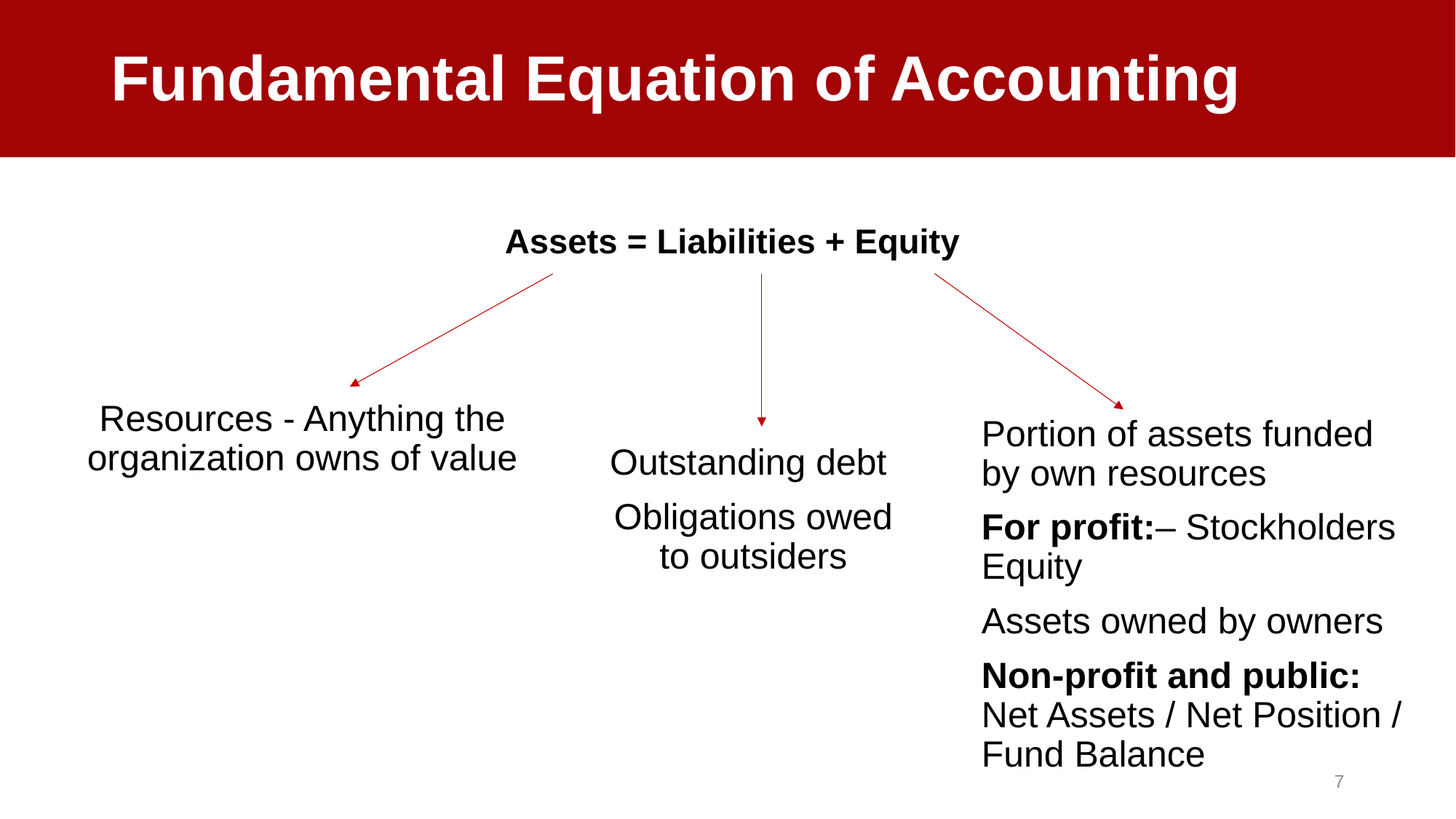

Fundamental Equation of Accounting
# Fundamental Equation of Accounting
Assets = Liabilities + Equity
Resources - Anything the organization owns of value
Portion of assets funded by own resources
For profit:– Stockholders Equity
Assets owned by owners
Non-profit and public:  Net Assets / Net Position / Fund Balance
Outstanding debt
Obligations owed to outsiders
7